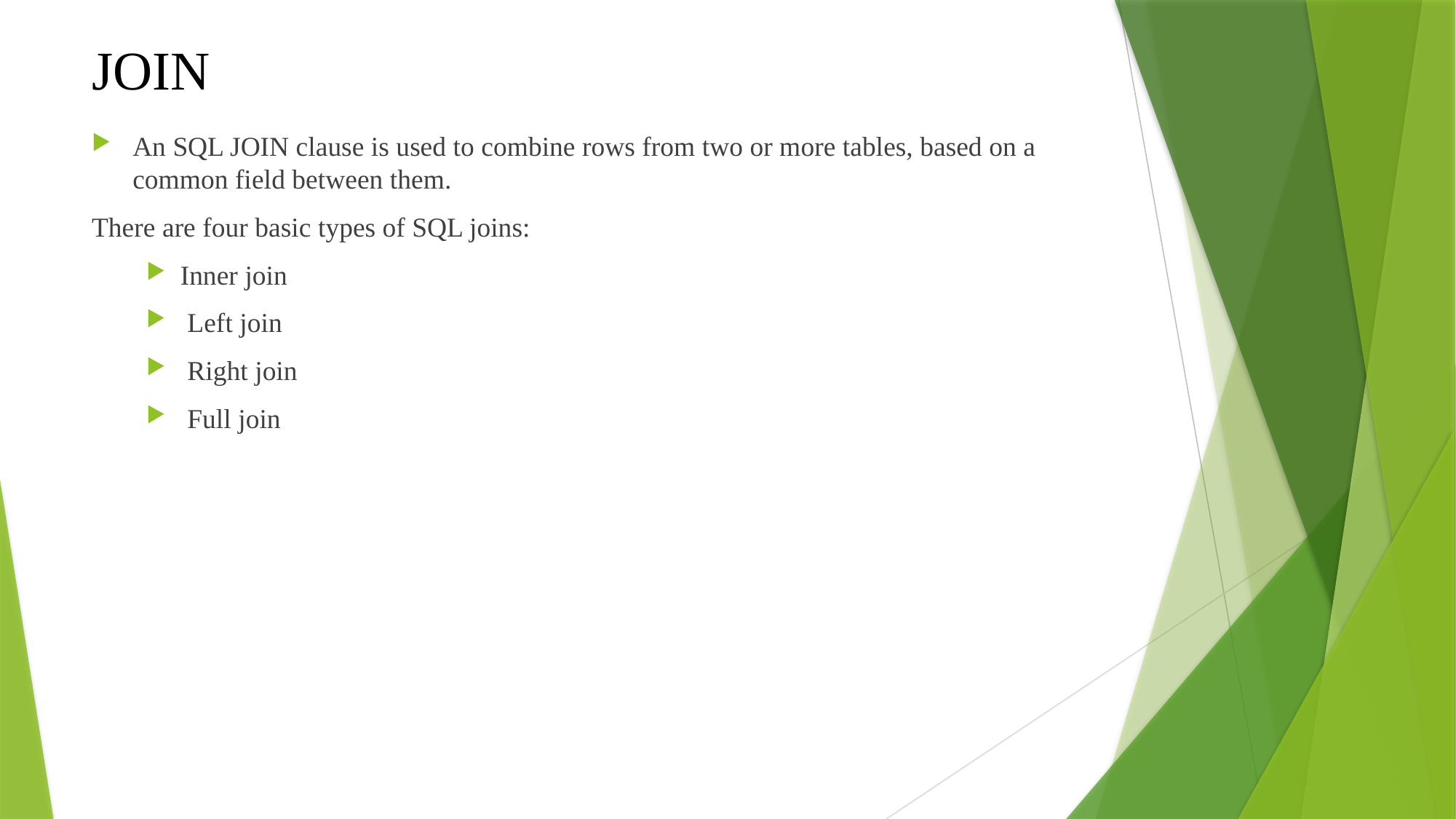

# JOIN
An SQL JOIN clause is used to combine rows from two or more tables, based on a common field between them.
There are four basic types of SQL joins:
Inner join
 Left join
 Right join
 Full join